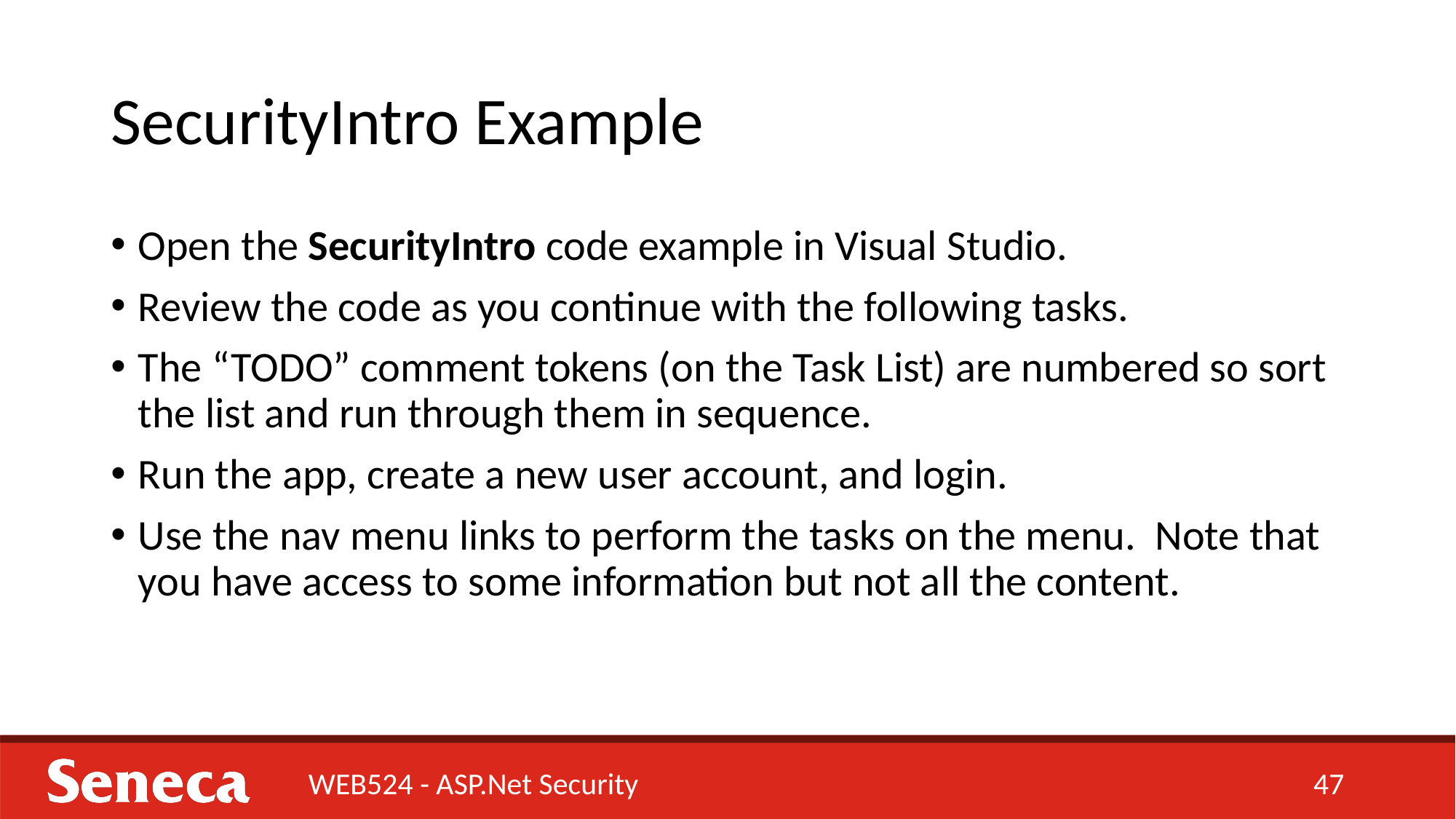

# SecurityIntro Example
Open the SecurityIntro code example in Visual Studio.
Review the code as you continue with the following tasks.
The “TODO” comment tokens (on the Task List) are numbered so sort the list and run through them in sequence.
Run the app, create a new user account, and login.
Use the nav menu links to perform the tasks on the menu.  Note that you have access to some information but not all the content.
WEB524 - ASP.Net Security
47